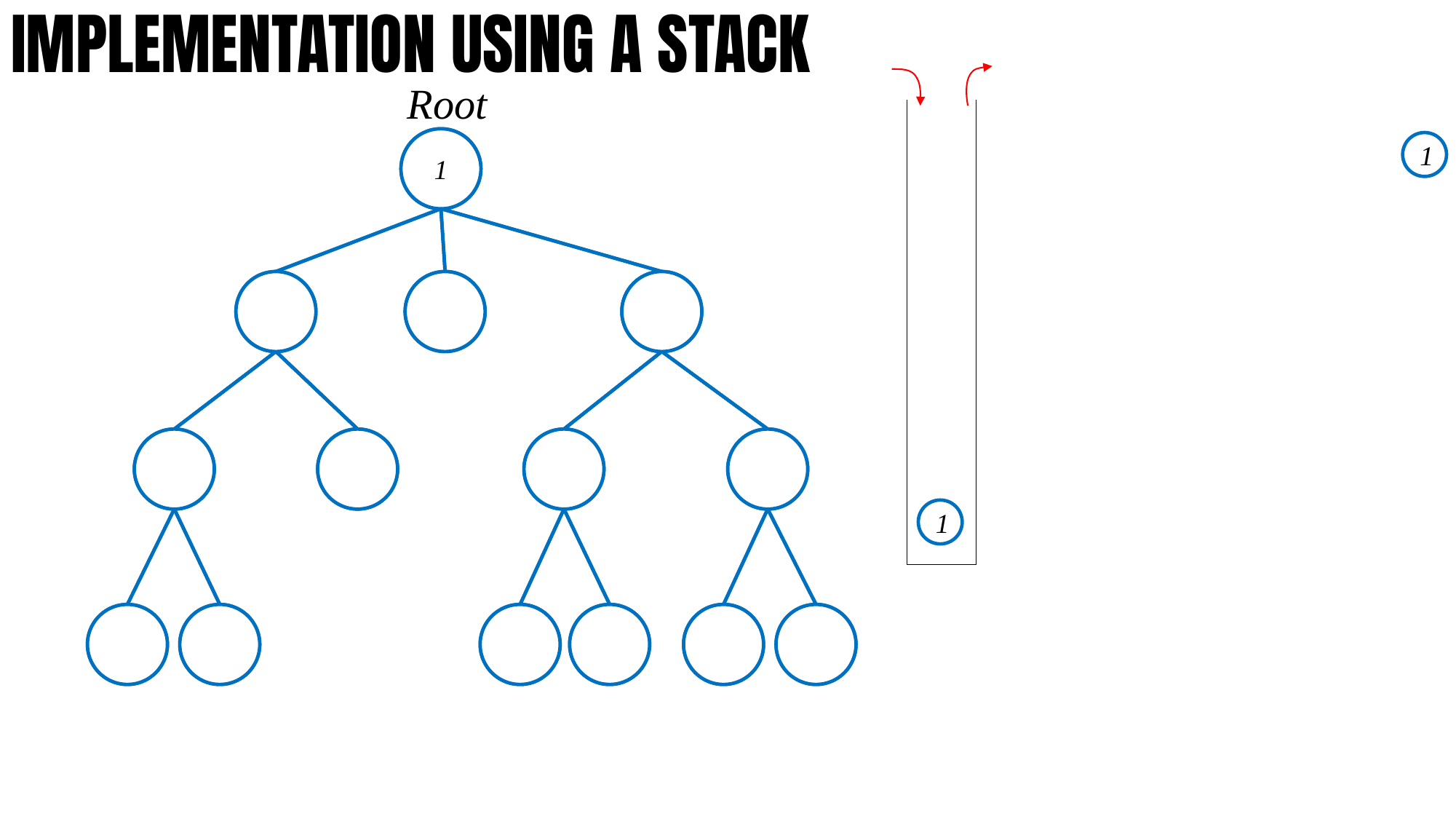

IMPLEMENTATION USING A STACK

Root

1
1

1